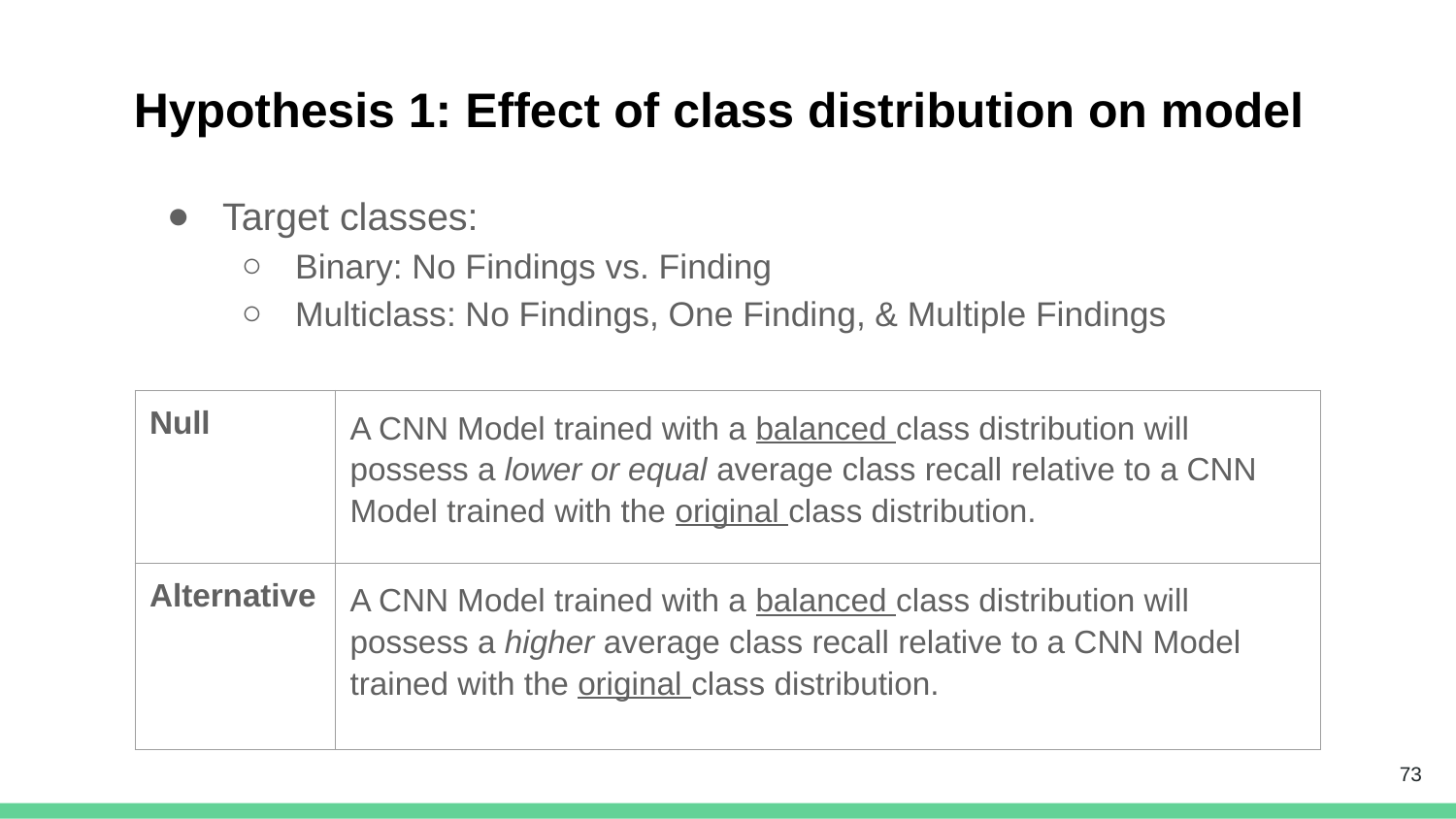

# Hypothesis 1: Effect of class distribution on model
Target classes:
Binary: No Findings vs. Finding
Multiclass: No Findings, One Finding, & Multiple Findings

| Null | A CNN Model trained with a balanced class distribution will possess a lower or equal average class recall relative to a CNN Model trained with the original class distribution. |
| --- | --- |
| Alternative | A CNN Model trained with a balanced class distribution will possess a higher average class recall relative to a CNN Model trained with the original class distribution. |
73